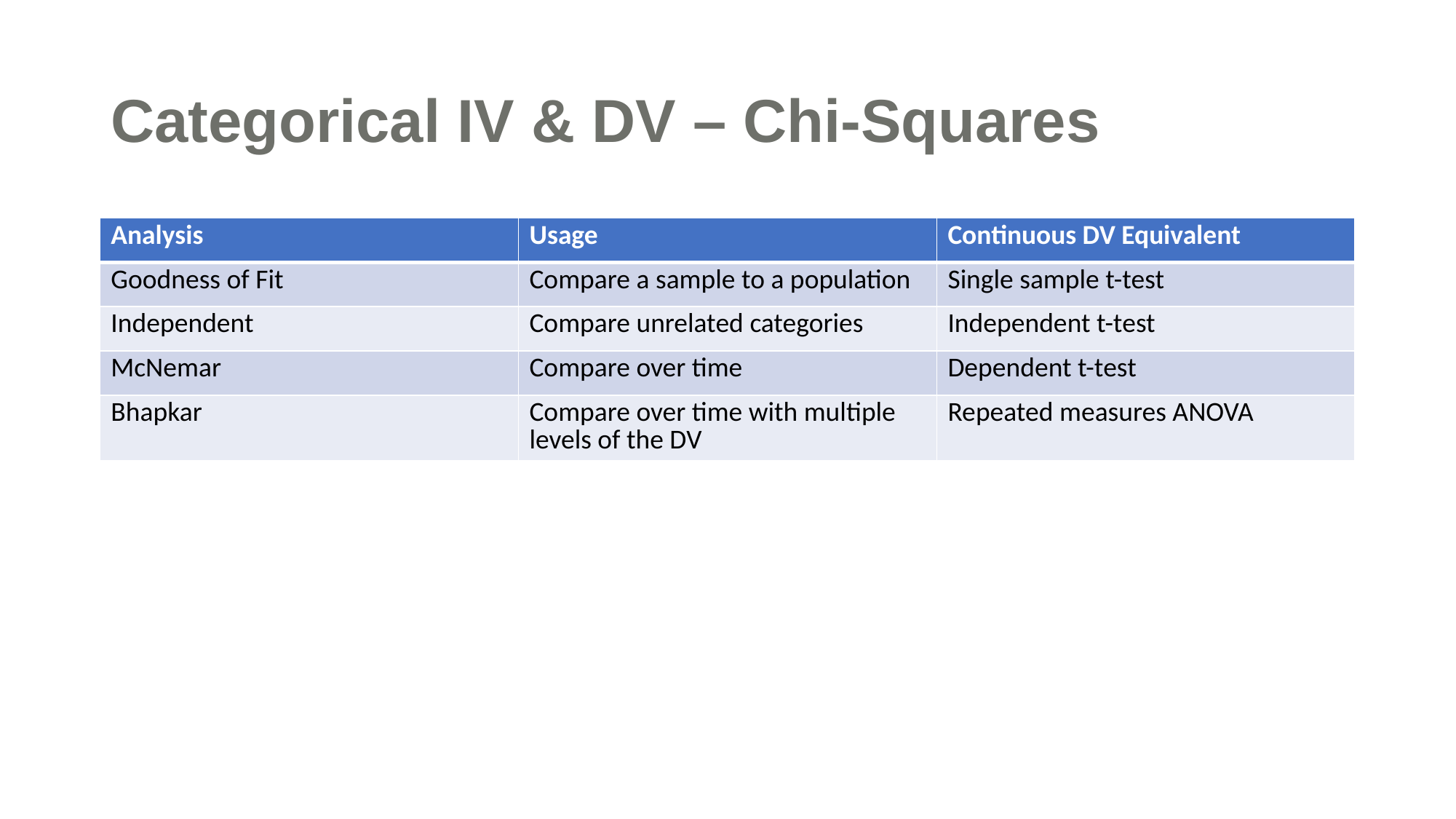

# Categorical IV & DV – Chi-Squares
| Analysis | Usage | Continuous DV Equivalent |
| --- | --- | --- |
| Goodness of Fit | Compare a sample to a population | Single sample t-test |
| Independent | Compare unrelated categories | Independent t-test |
| McNemar | Compare over time | Dependent t-test |
| Bhapkar | Compare over time with multiple levels of the DV | Repeated measures ANOVA |